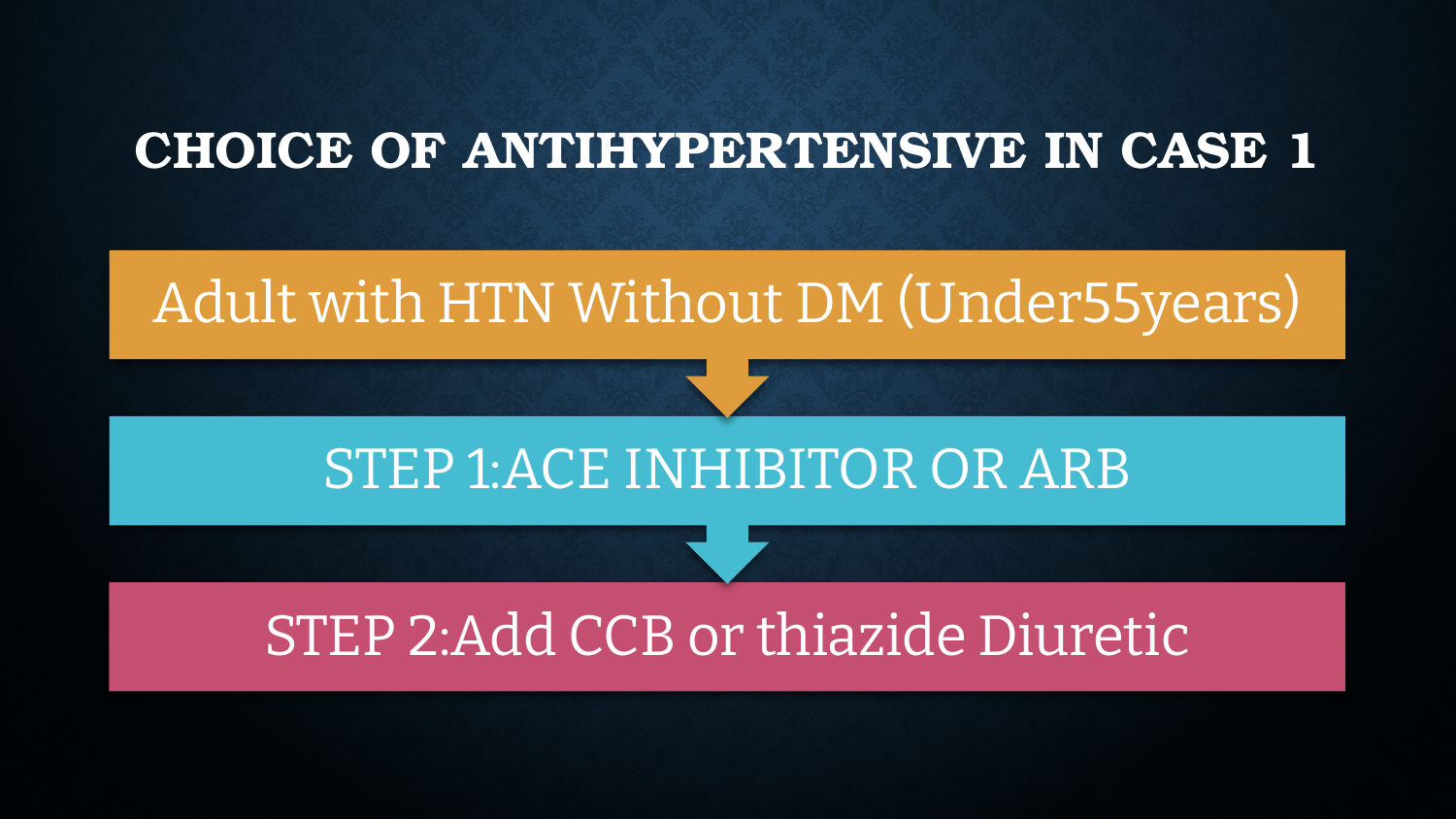

# Choice of antihypertensive IN CASE 1
STEP 2:Add CCB or thiazide Diuretic
STEP 1:ACE INHIBITOR OR ARB
Adult with HTN Without DM (Under55years)